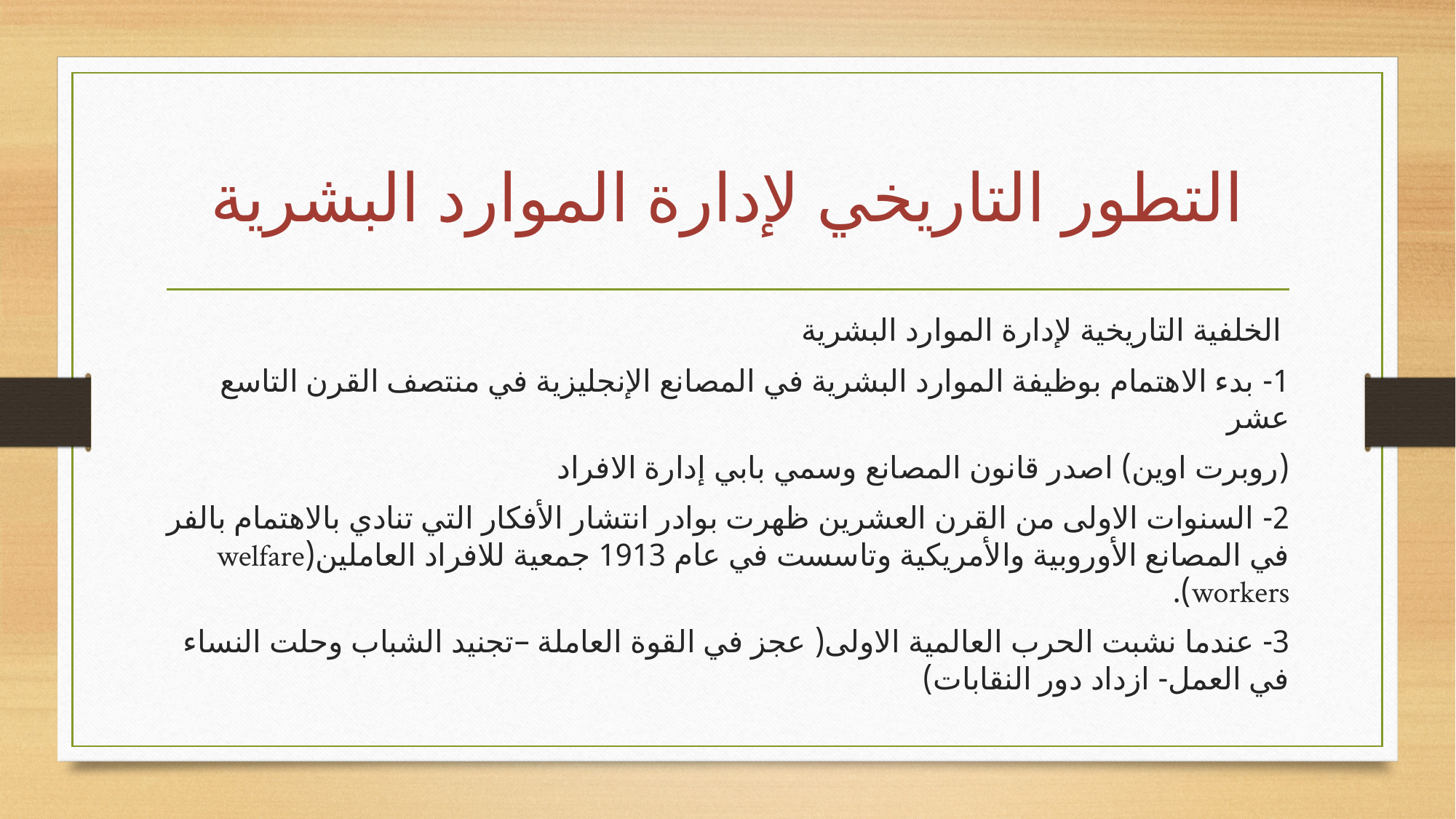

# التطور التاريخي لإدارة الموارد البشرية
 الخلفية التاريخية لإدارة الموارد البشرية
1- بدء الاهتمام بوظيفة الموارد البشرية في المصانع الإنجليزية في منتصف القرن التاسع عشر
(روبرت اوين) اصدر قانون المصانع وسمي بابي إدارة الافراد
2- السنوات الاولى من القرن العشرين ظهرت بوادر انتشار الأفكار التي تنادي بالاهتمام بالفر في المصانع الأوروبية والأمريكية وتاسست في عام 1913 جمعية للافراد العاملين(welfare workers).
3- عندما نشبت الحرب العالمية الاولى( عجز في القوة العاملة –تجنيد الشباب وحلت النساء في العمل- ازداد دور النقابات)